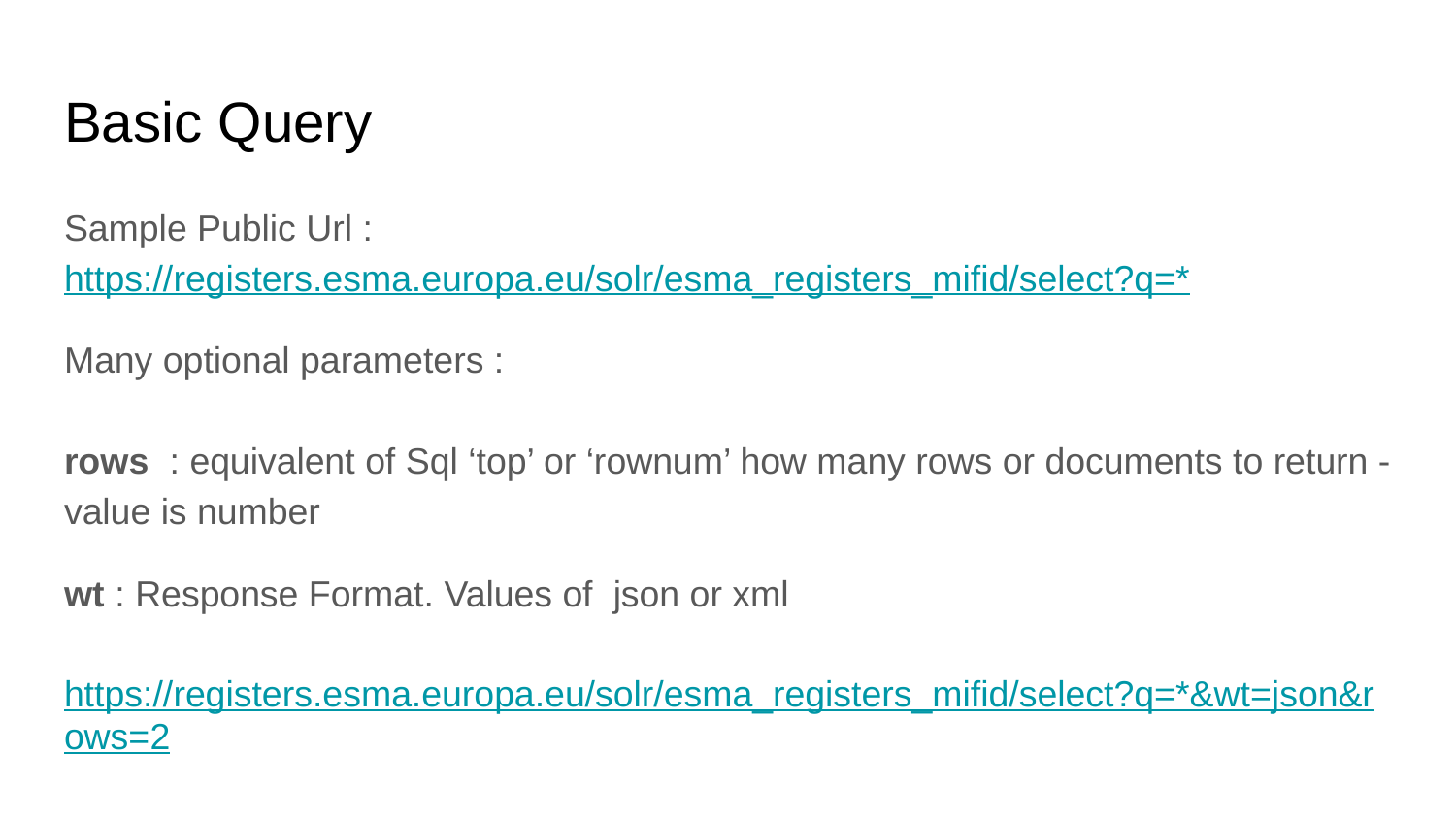

# Basic Query
Sample Public Url : https://registers.esma.europa.eu/solr/esma_registers_mifid/select?q=*
Many optional parameters :
rows  : equivalent of Sql ‘top’ or ‘rownum’ how many rows or documents to return - value is number
wt : Response Format. Values of  json or xml
https://registers.esma.europa.eu/solr/esma_registers_mifid/select?q=*&wt=json&rows=2